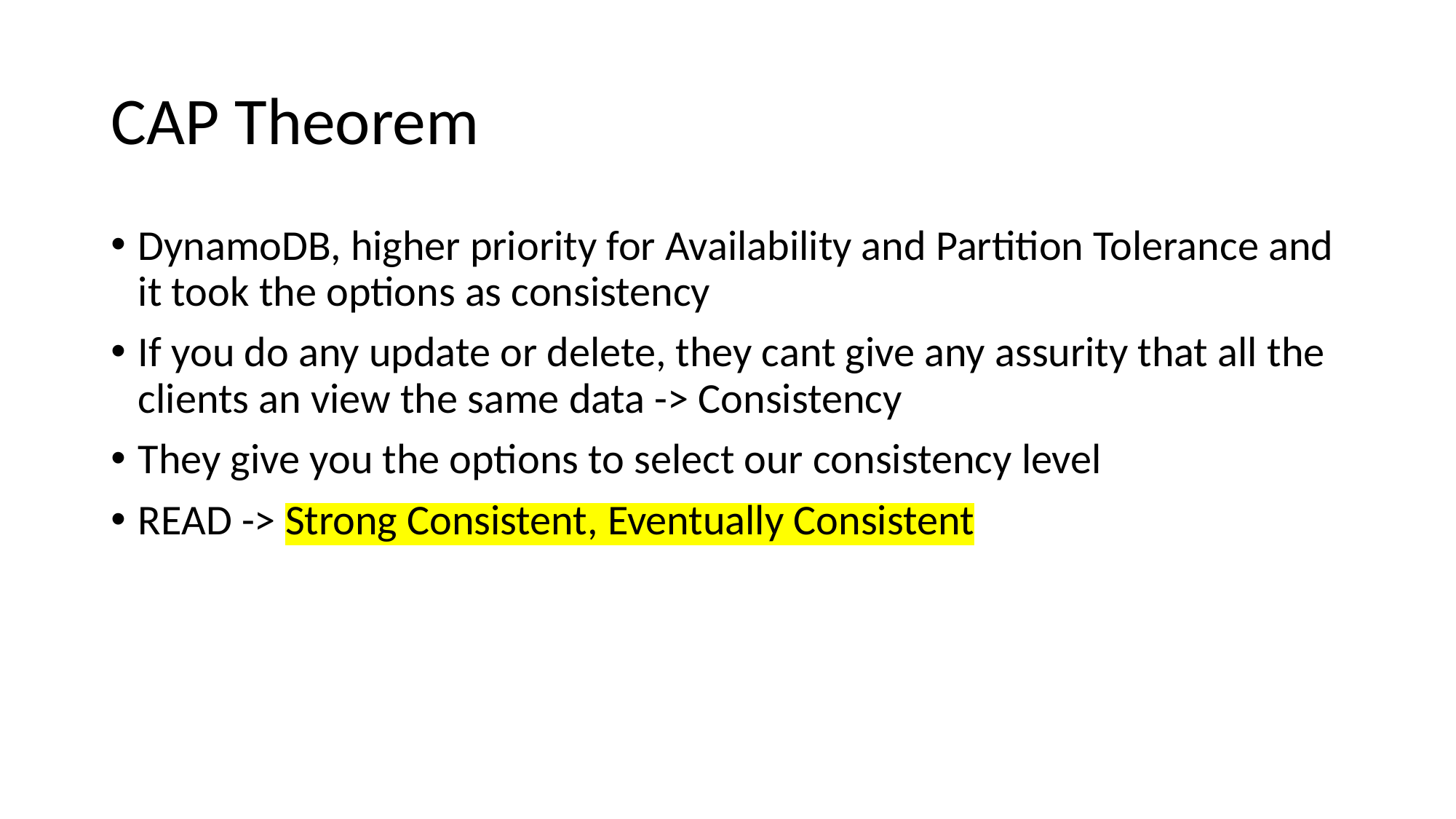

# CAP Theorem
DynamoDB, higher priority for Availability and Partition Tolerance and it took the options as consistency
If you do any update or delete, they cant give any assurity that all the clients an view the same data -> Consistency
They give you the options to select our consistency level
READ -> Strong Consistent, Eventually Consistent